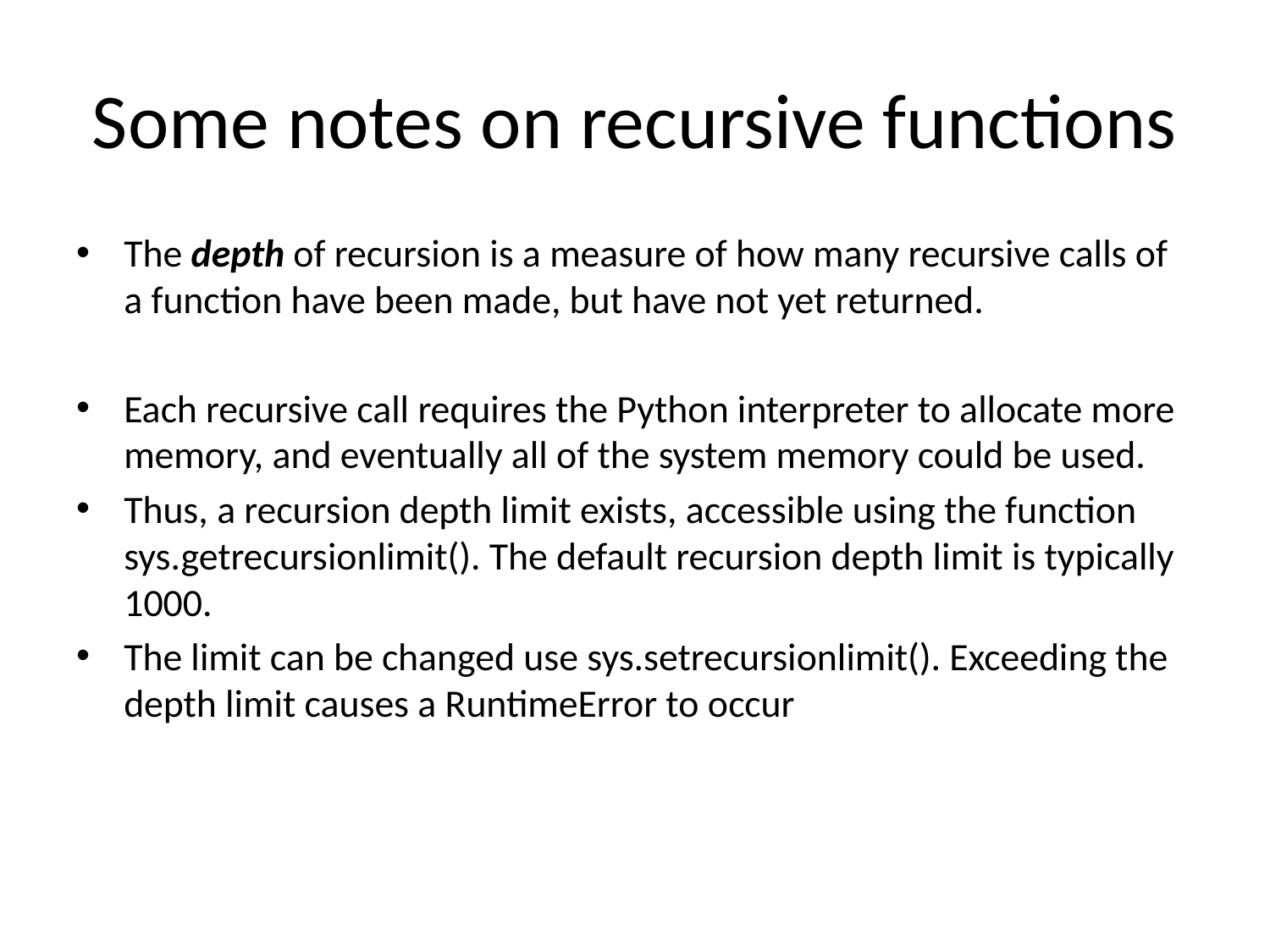

# Some notes on recursive functions
The depth of recursion is a measure of how many recursive calls of a function have been made, but have not yet returned.

Each recursive call requires the Python interpreter to allocate more memory, and eventually all of the system memory could be used.
Thus, a recursion depth limit exists, accessible using the function
sys.getrecursionlimit(). The default recursion depth limit is typically 1000.
The limit can be changed use sys.setrecursionlimit(). Exceeding the depth limit causes a RuntimeError to occur